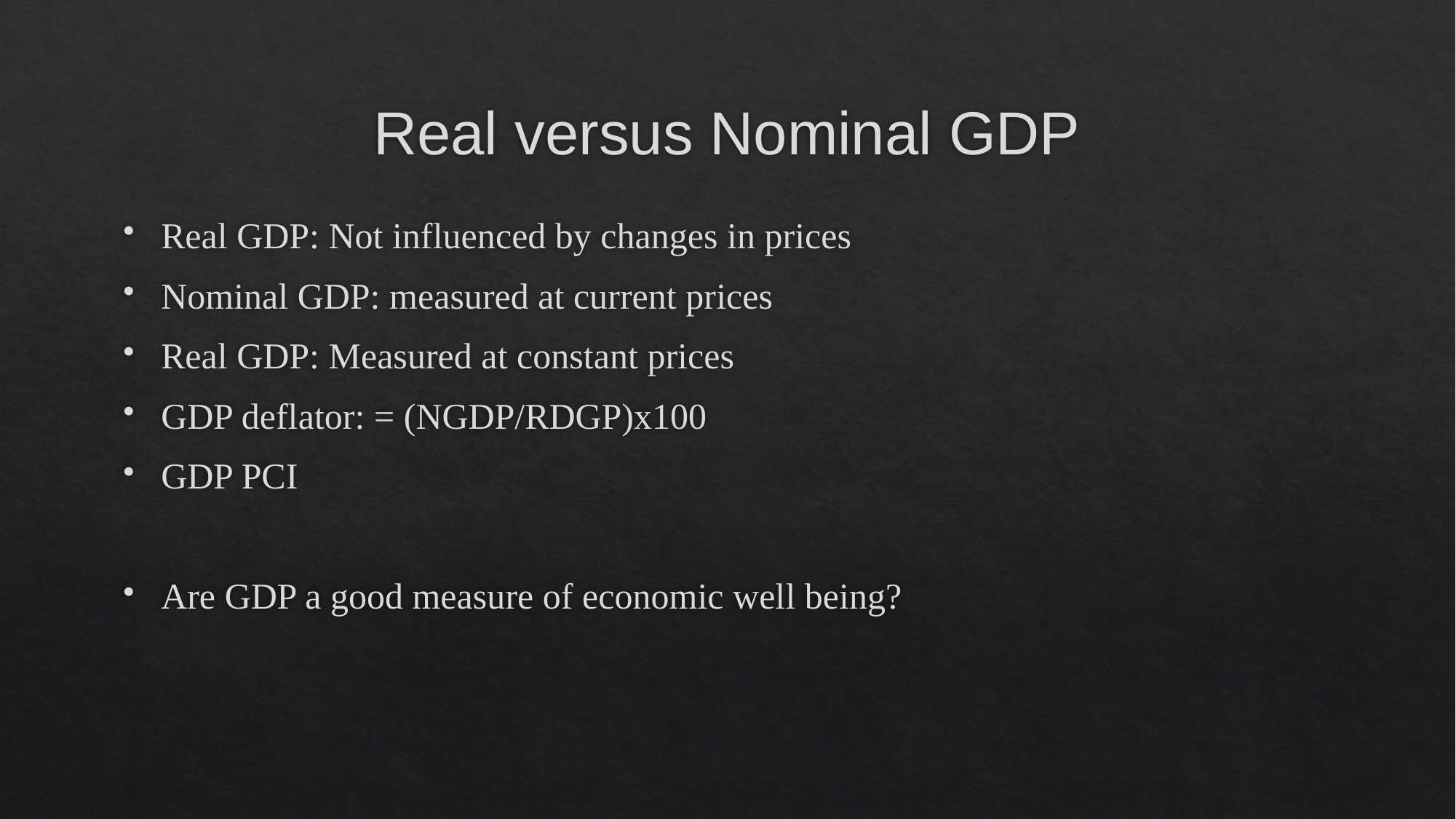

# Real versus Nominal GDP
Real GDP: Not influenced by changes in prices
Nominal GDP: measured at current prices
Real GDP: Measured at constant prices
GDP deflator: = (NGDP/RDGP)x100
GDP PCI

Are GDP a good measure of economic well being?